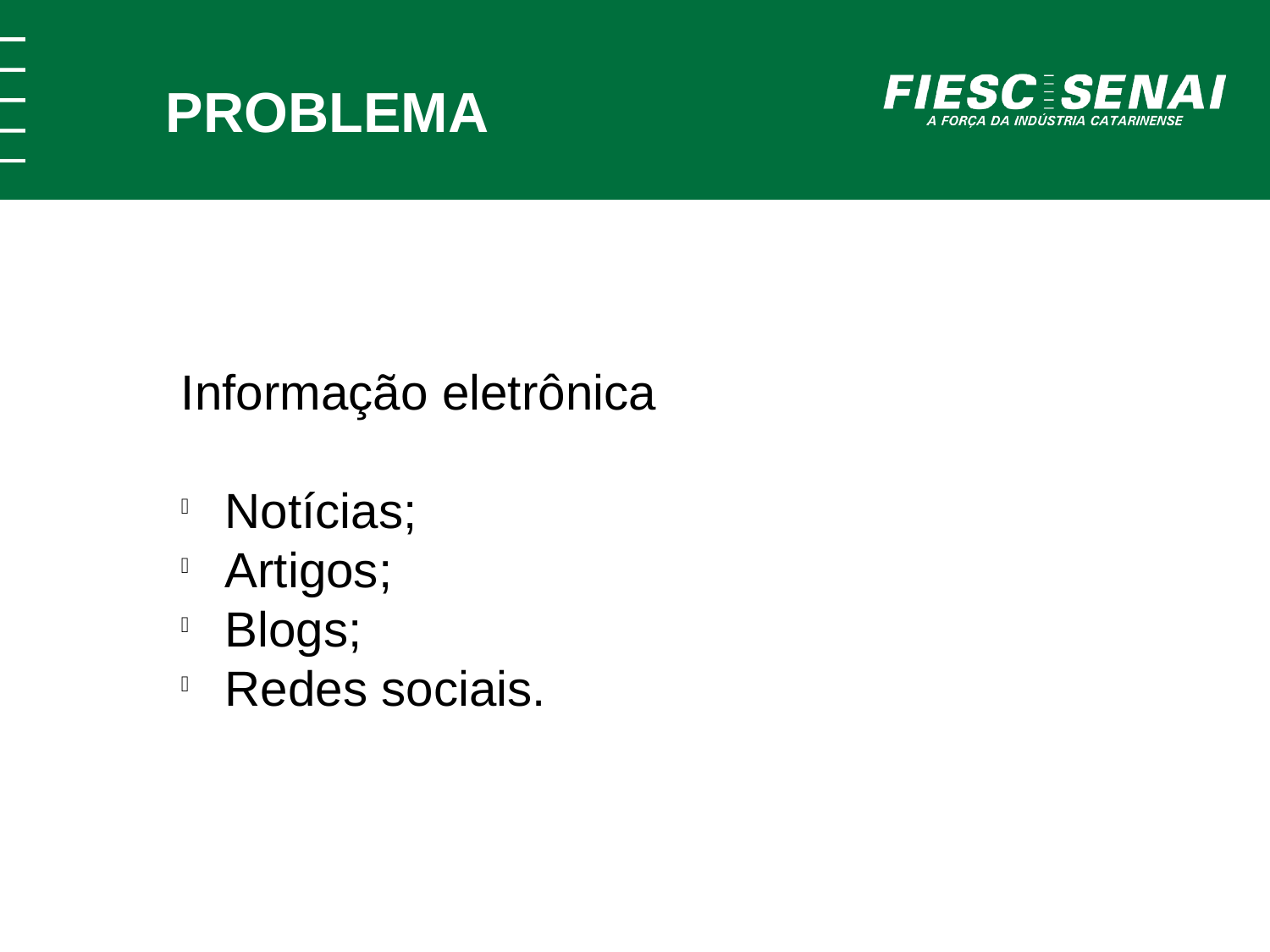

PROBLEMA
Informação eletrônica

 Notícias;
 Artigos;
 Blogs;
 Redes sociais.